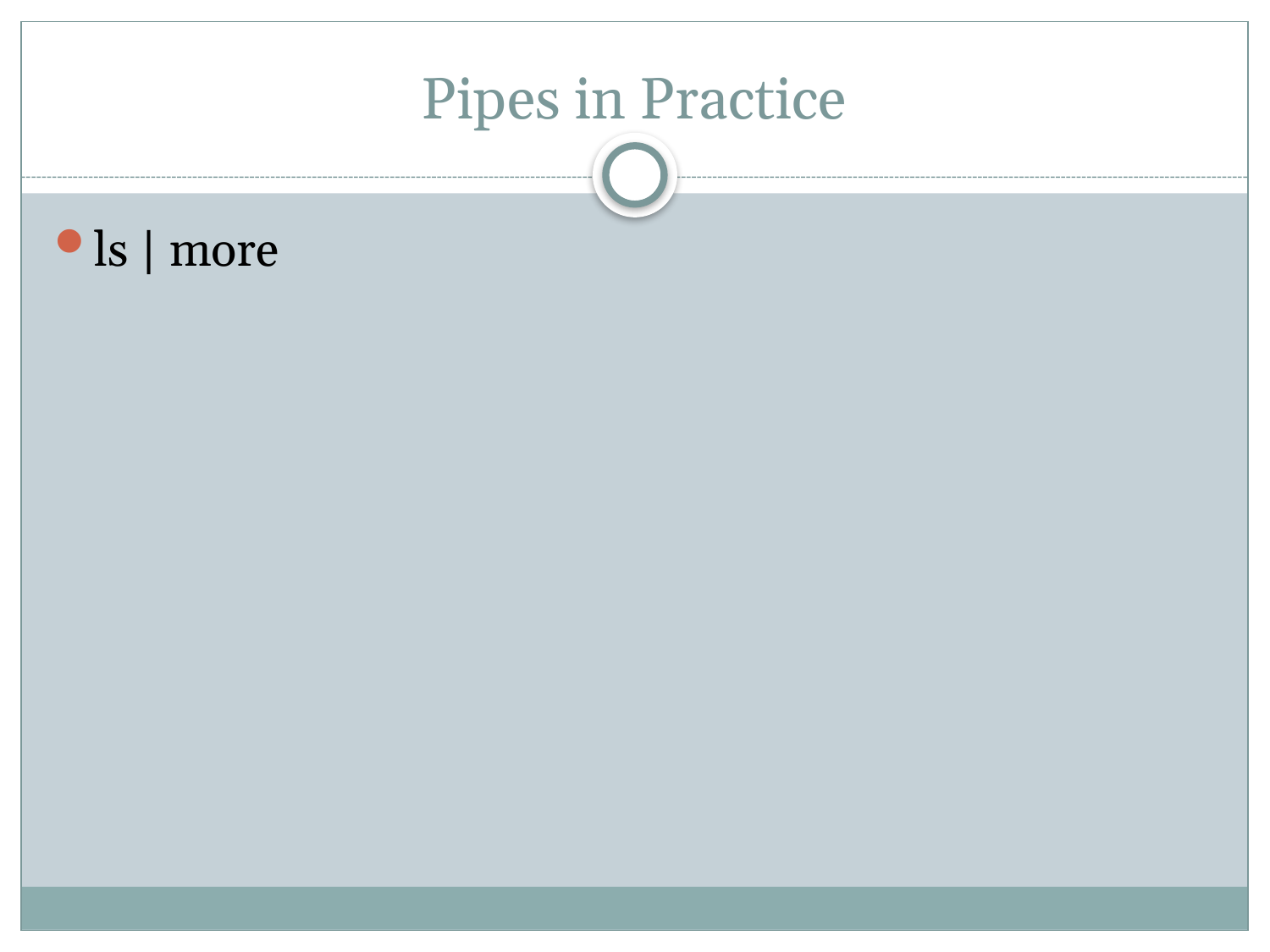

# Pipes in Practice
ls | more